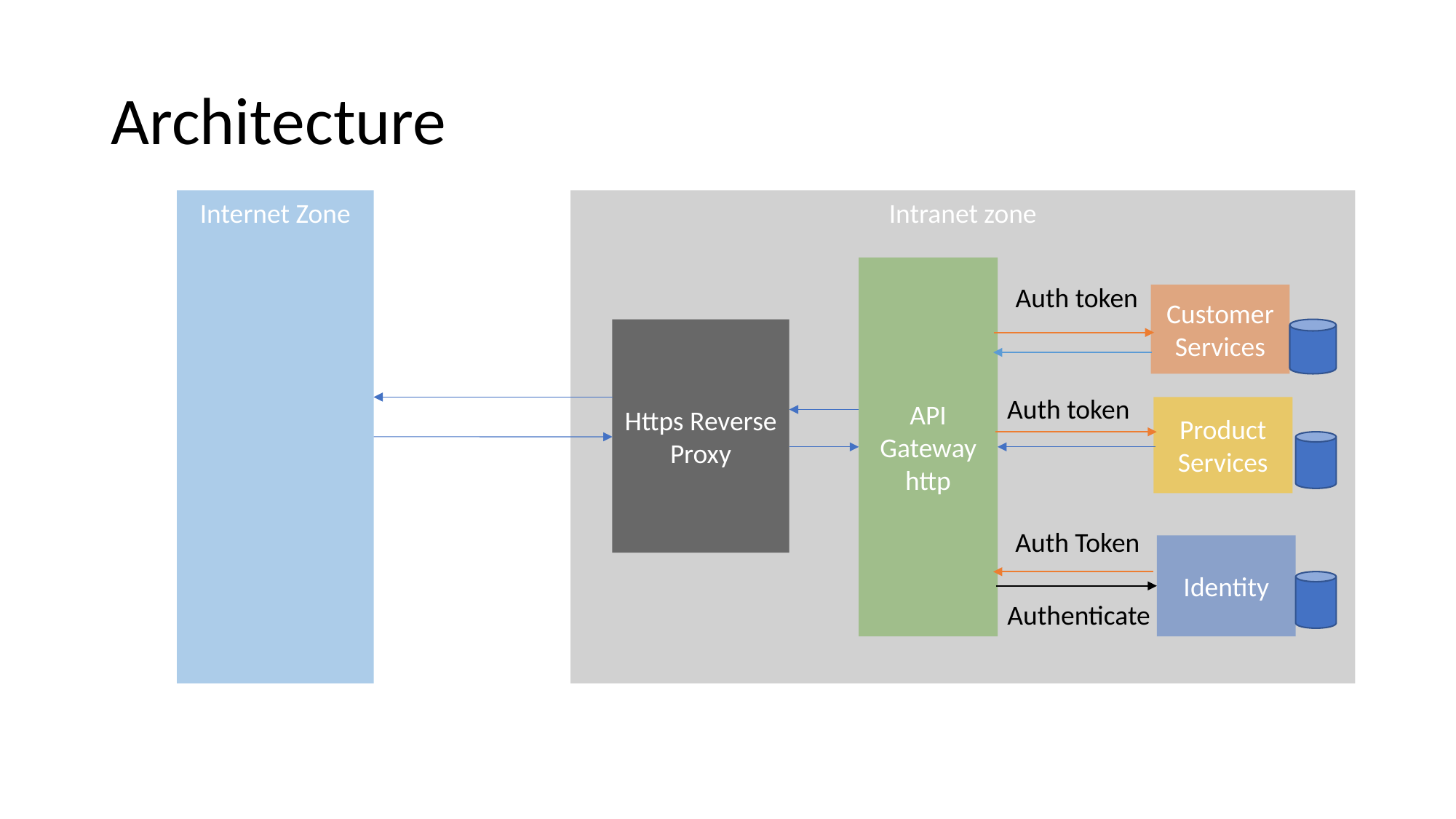

# Architecture
Internet Zone
Intranet zone
API Gateway
http
Auth token
Customer Services
Https Reverse Proxy

Auth token
Product Services

Auth Token
Identity

Authenticate